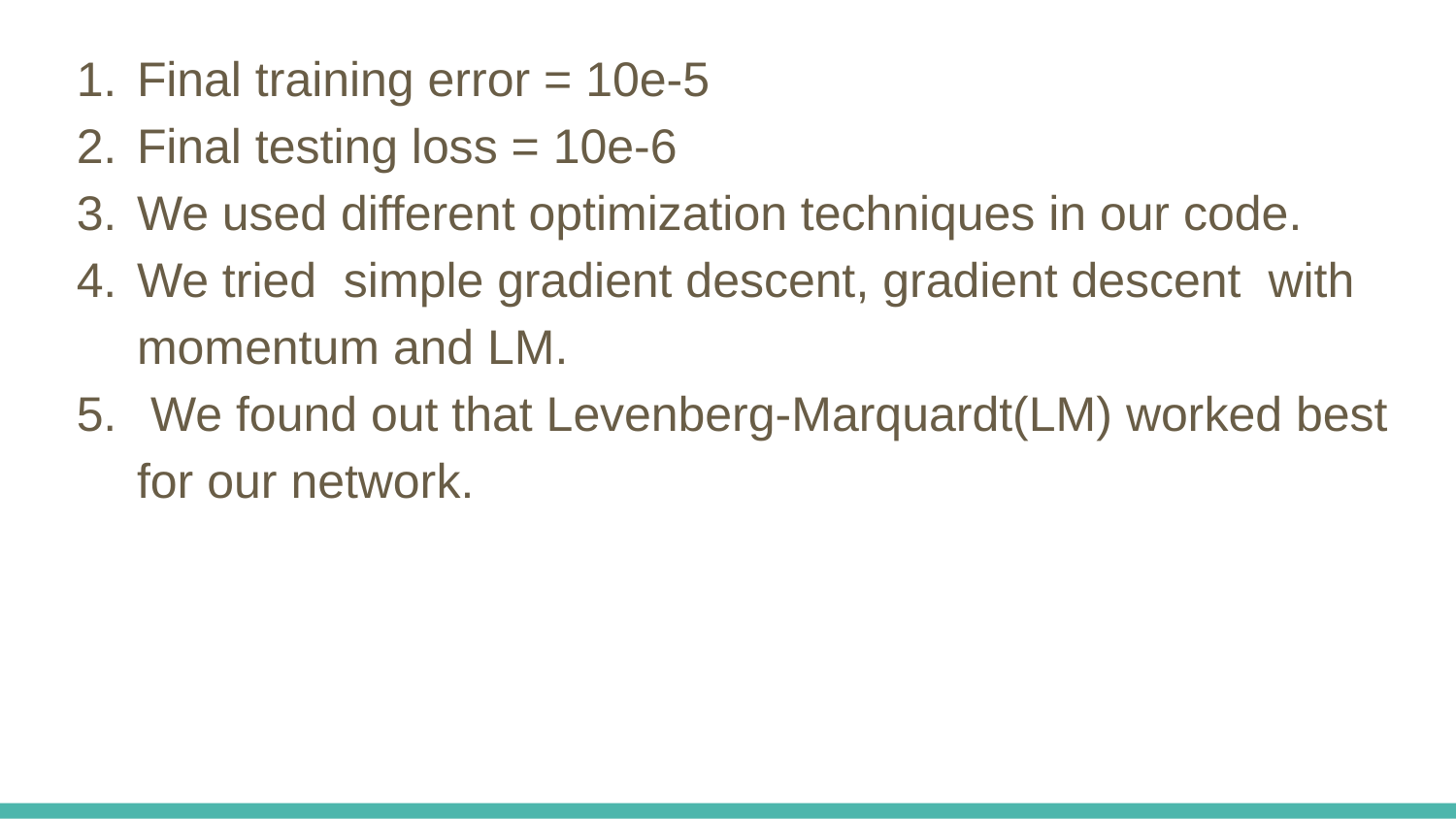

Final training error = 10e-5
Final testing loss = 10e-6
We used different optimization techniques in our code.
We tried  simple gradient descent, gradient descent  with momentum and LM.
 We found out that Levenberg-Marquardt(LM) worked best for our network.